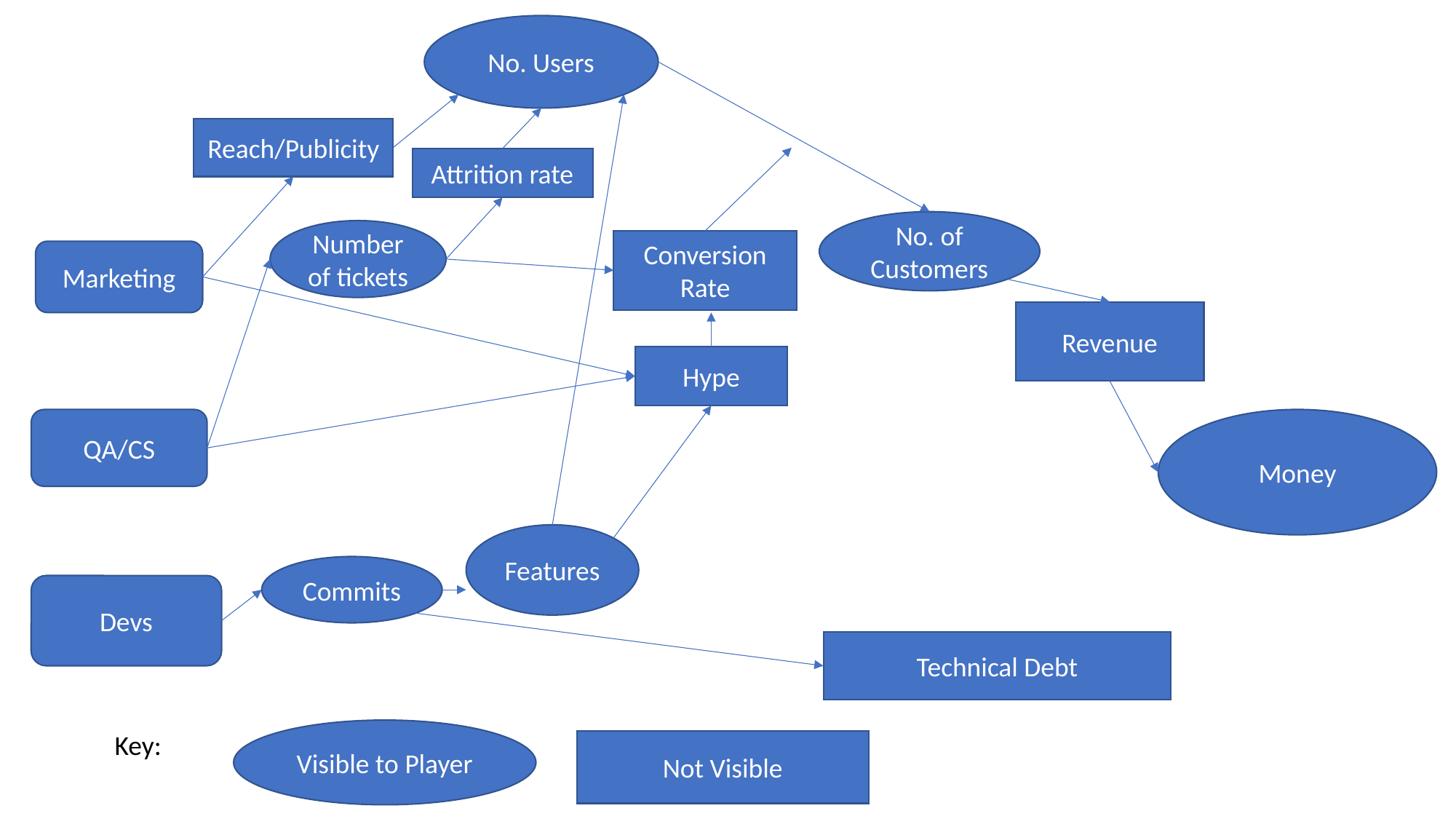

No. Users
Reach/Publicity
Attrition rate
No. of Customers
Number of tickets
Conversion Rate
Marketing
Revenue
Hype
QA/CS
Money
Features
Commits
Devs
Technical Debt
Visible to Player
Key:
Not Visible